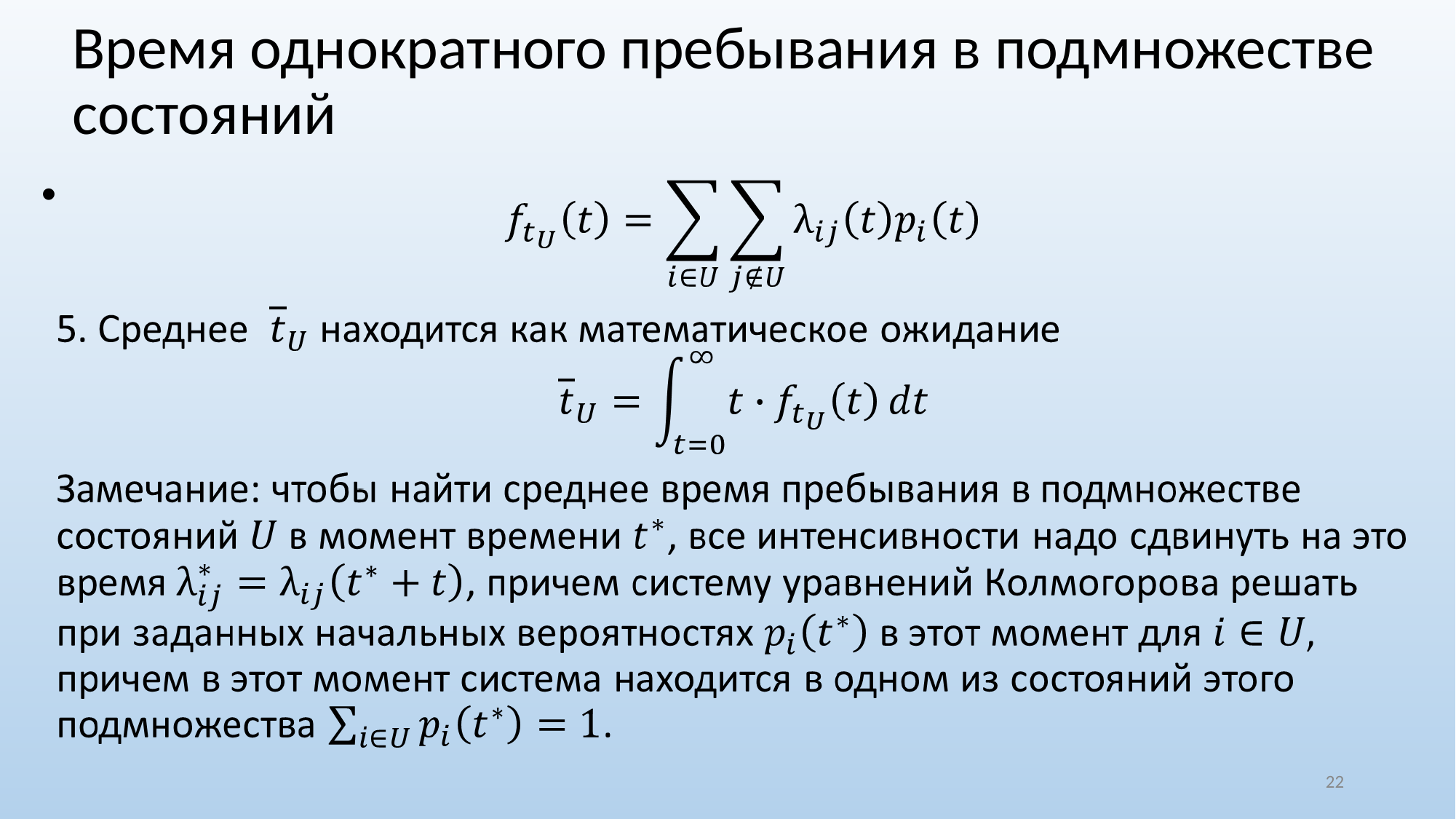

# Время однократного пребывания в подмножестве состояний

22